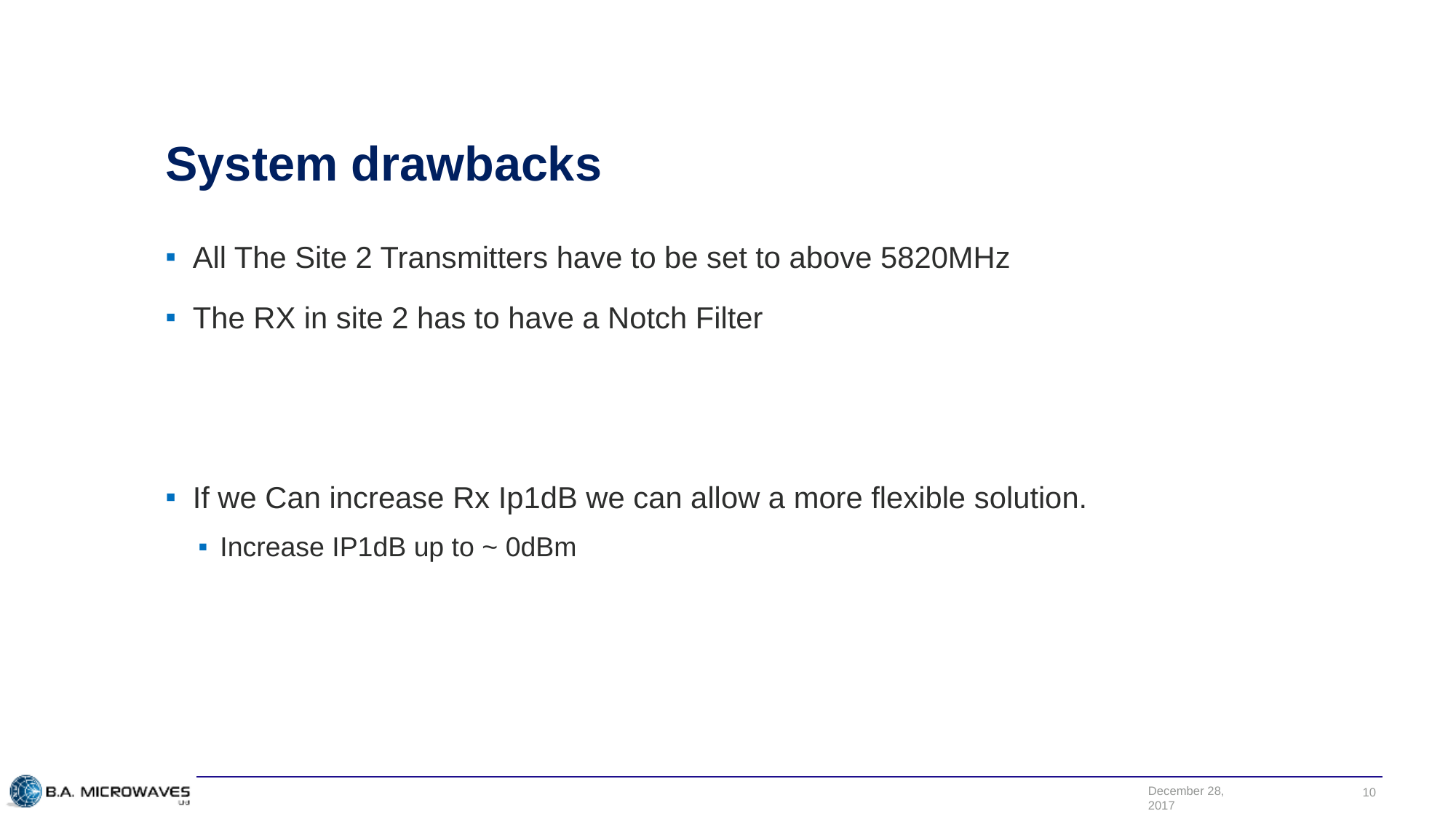

# System drawbacks
All The Site 2 Transmitters have to be set to above 5820MHz
The RX in site 2 has to have a Notch Filter

If we Can increase Rx Ip1dB we can allow a more flexible solution.
Increase IP1dB up to ~ 0dBm
December 28, 2017